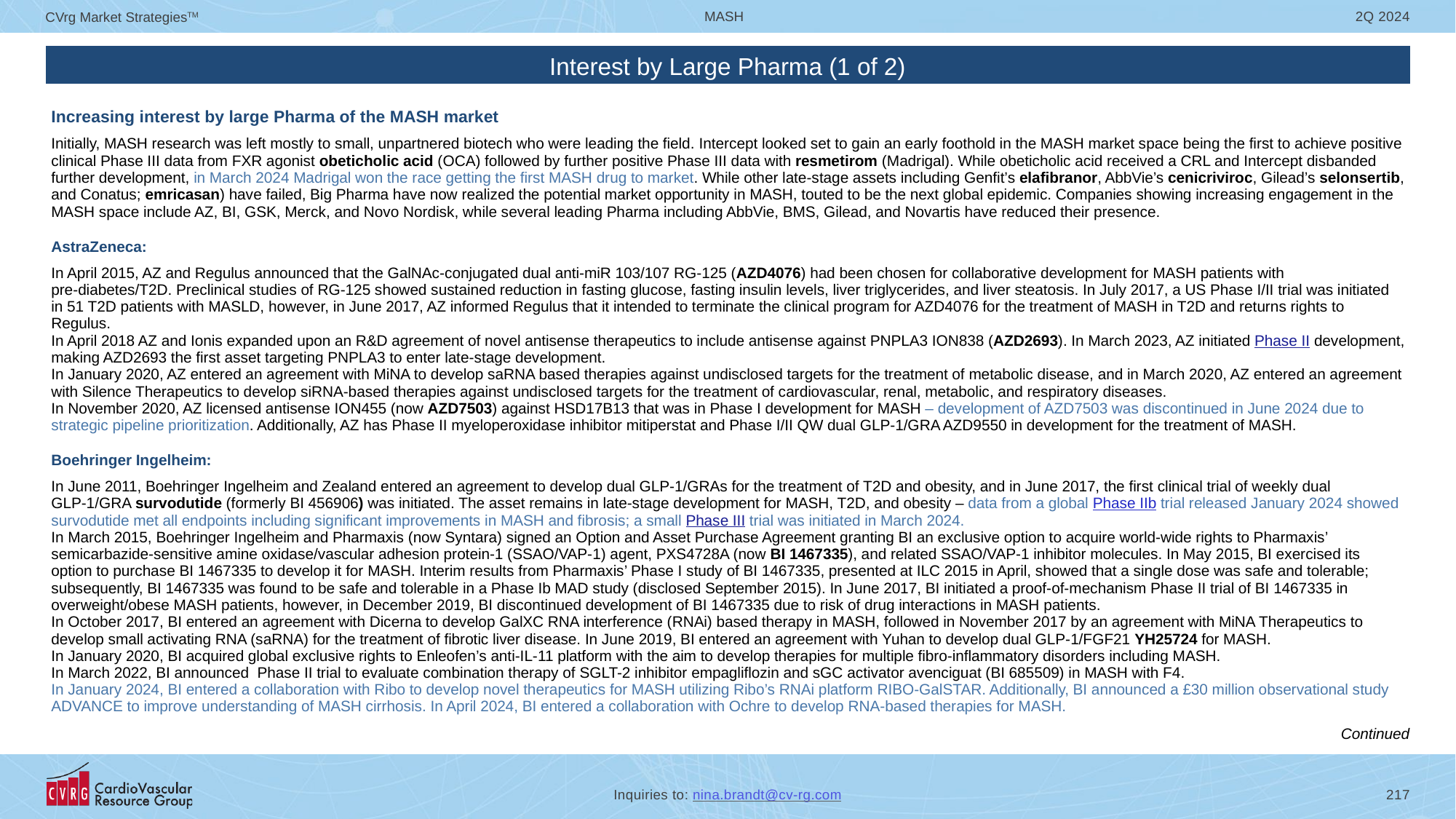

# Interest by Large Pharma (1 of 2)
|  |
| --- |
|  |
| Increasing interest by large Pharma of the MASH market Initially, MASH research was left mostly to small, unpartnered biotech who were leading the field. Intercept looked set to gain an early foothold in the MASH market space being the first to achieve positive clinical Phase III data from FXR agonist obeticholic acid (OCA) followed by further positive Phase III data with resmetirom (Madrigal). While obeticholic acid received a CRL and Intercept disbanded further development, in March 2024 Madrigal won the race getting the first MASH drug to market. While other late-stage assets including Genfit’s elafibranor, AbbVie’s cenicriviroc, Gilead’s selonsertib, and Conatus; emricasan) have failed, Big Pharma have now realized the potential market opportunity in MASH, touted to be the next global epidemic. Companies showing increasing engagement in the MASH space include AZ, BI, GSK, Merck, and Novo Nordisk, while several leading Pharma including AbbVie, BMS, Gilead, and Novartis have reduced their presence. AstraZeneca: In April 2015, AZ and Regulus announced that the GalNAc-conjugated dual anti-miR 103/107 RG-125 (AZD4076) had been chosen for collaborative development for MASH patients with pre-diabetes/T2D. Preclinical studies of RG-125 showed sustained reduction in fasting glucose, fasting insulin levels, liver triglycerides, and liver steatosis. In July 2017, a US Phase I/II trial was initiated in 51 T2D patients with MASLD, however, in June 2017, AZ informed Regulus that it intended to terminate the clinical program for AZD4076 for the treatment of MASH in T2D and returns rights to Regulus. In April 2018 AZ and Ionis expanded upon an R&D agreement of novel antisense therapeutics to include antisense against PNPLA3 ION838 (AZD2693). In March 2023, AZ initiated Phase II development, making AZD2693 the first asset targeting PNPLA3 to enter late-stage development. In January 2020, AZ entered an agreement with MiNA to develop saRNA based therapies against undisclosed targets for the treatment of metabolic disease, and in March 2020, AZ entered an agreement with Silence Therapeutics to develop siRNA-based therapies against undisclosed targets for the treatment of cardiovascular, renal, metabolic, and respiratory diseases. In November 2020, AZ licensed antisense ION455 (now AZD7503) against HSD17B13 that was in Phase I development for MASH – development of AZD7503 was discontinued in June 2024 due to strategic pipeline prioritization. Additionally, AZ has Phase II myeloperoxidase inhibitor mitiperstat and Phase I/II QW dual GLP-1/GRA AZD9550 in development for the treatment of MASH. Boehringer Ingelheim: In June 2011, Boehringer Ingelheim and Zealand entered an agreement to develop dual GLP-1/GRAs for the treatment of T2D and obesity, and in June 2017, the first clinical trial of weekly dual GLP-1/GRA survodutide (formerly BI 456906) was initiated. The asset remains in late-stage development for MASH, T2D, and obesity – data from a global Phase IIb trial released January 2024 showed survodutide met all endpoints including significant improvements in MASH and fibrosis; a small Phase III trial was initiated in March 2024. In March 2015, Boehringer Ingelheim and Pharmaxis (now Syntara) signed an Option and Asset Purchase Agreement granting BI an exclusive option to acquire world-wide rights to Pharmaxis’ semicarbazide-sensitive amine oxidase/vascular adhesion protein-1 (SSAO/VAP-1) agent, PXS4728A (now BI 1467335), and related SSAO/VAP-1 inhibitor molecules. In May 2015, BI exercised its option to purchase BI 1467335 to develop it for MASH. Interim results from Pharmaxis’ Phase I study of BI 1467335, presented at ILC 2015 in April, showed that a single dose was safe and tolerable; subsequently, BI 1467335 was found to be safe and tolerable in a Phase Ib MAD study (disclosed September 2015). In June 2017, BI initiated a proof-of-mechanism Phase II trial of BI 1467335 in overweight/obese MASH patients, however, in December 2019, BI discontinued development of BI 1467335 due to risk of drug interactions in MASH patients. In October 2017, BI entered an agreement with Dicerna to develop GalXC RNA interference (RNAi) based therapy in MASH, followed in November 2017 by an agreement with MiNA Therapeutics to develop small activating RNA (saRNA) for the treatment of fibrotic liver disease. In June 2019, BI entered an agreement with Yuhan to develop dual GLP-1/FGF21 YH25724 for MASH. In January 2020, BI acquired global exclusive rights to Enleofen’s anti-IL-11 platform with the aim to develop therapies for multiple fibro-inflammatory disorders including MASH. In March 2022, BI announced Phase II trial to evaluate combination therapy of SGLT-2 inhibitor empagliflozin and sGC activator avenciguat (BI 685509) in MASH with F4. In January 2024, BI entered a collaboration with Ribo to develop novel therapeutics for MASH utilizing Ribo’s RNAi platform RIBO-GalSTAR. Additionally, BI announced a £30 million observational study ADVANCE to improve understanding of MASH cirrhosis. In April 2024, BI entered a collaboration with Ochre to develop RNA-based therapies for MASH. |
Continued